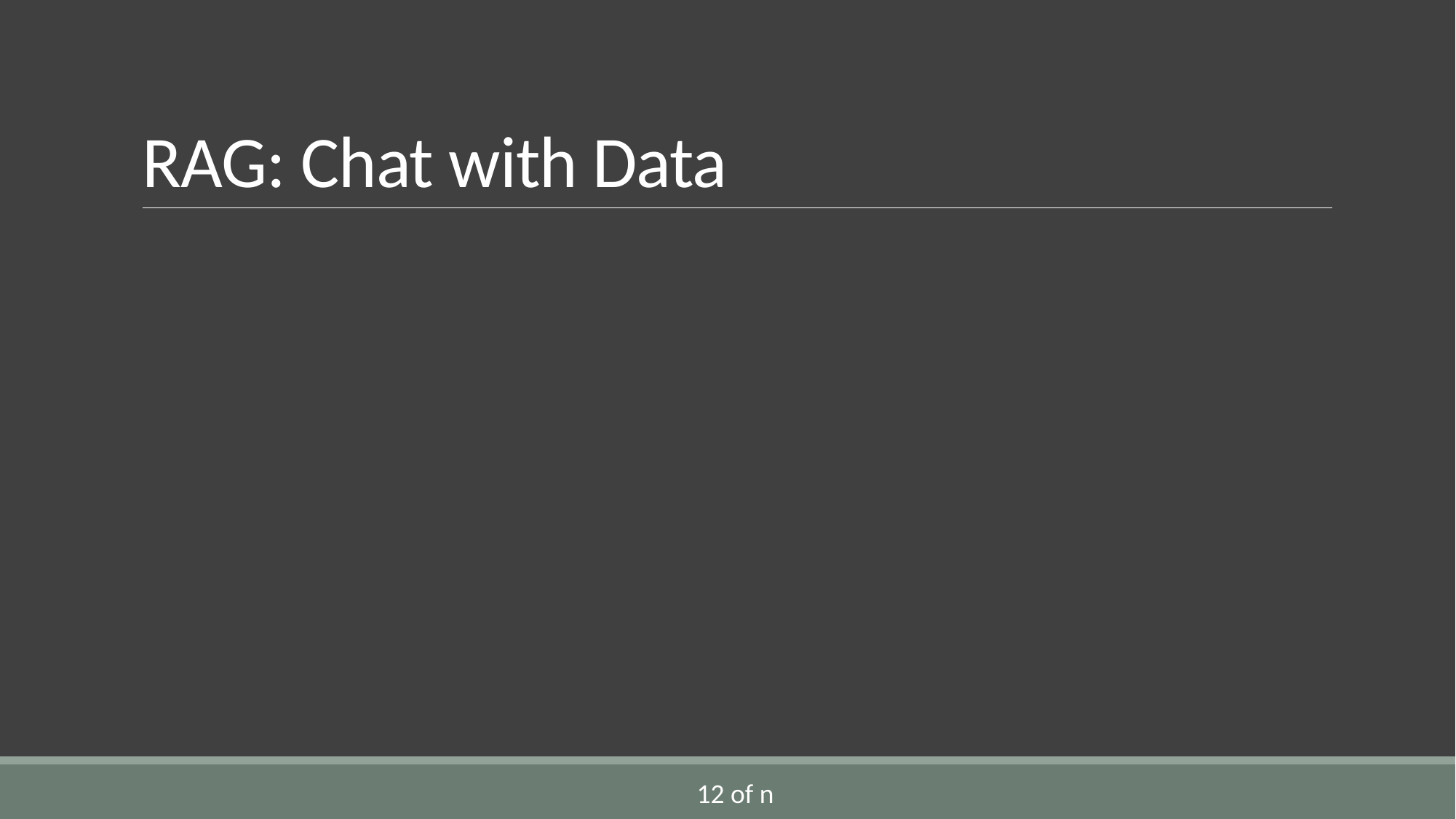

# RAG: Chat with Data

12 of n